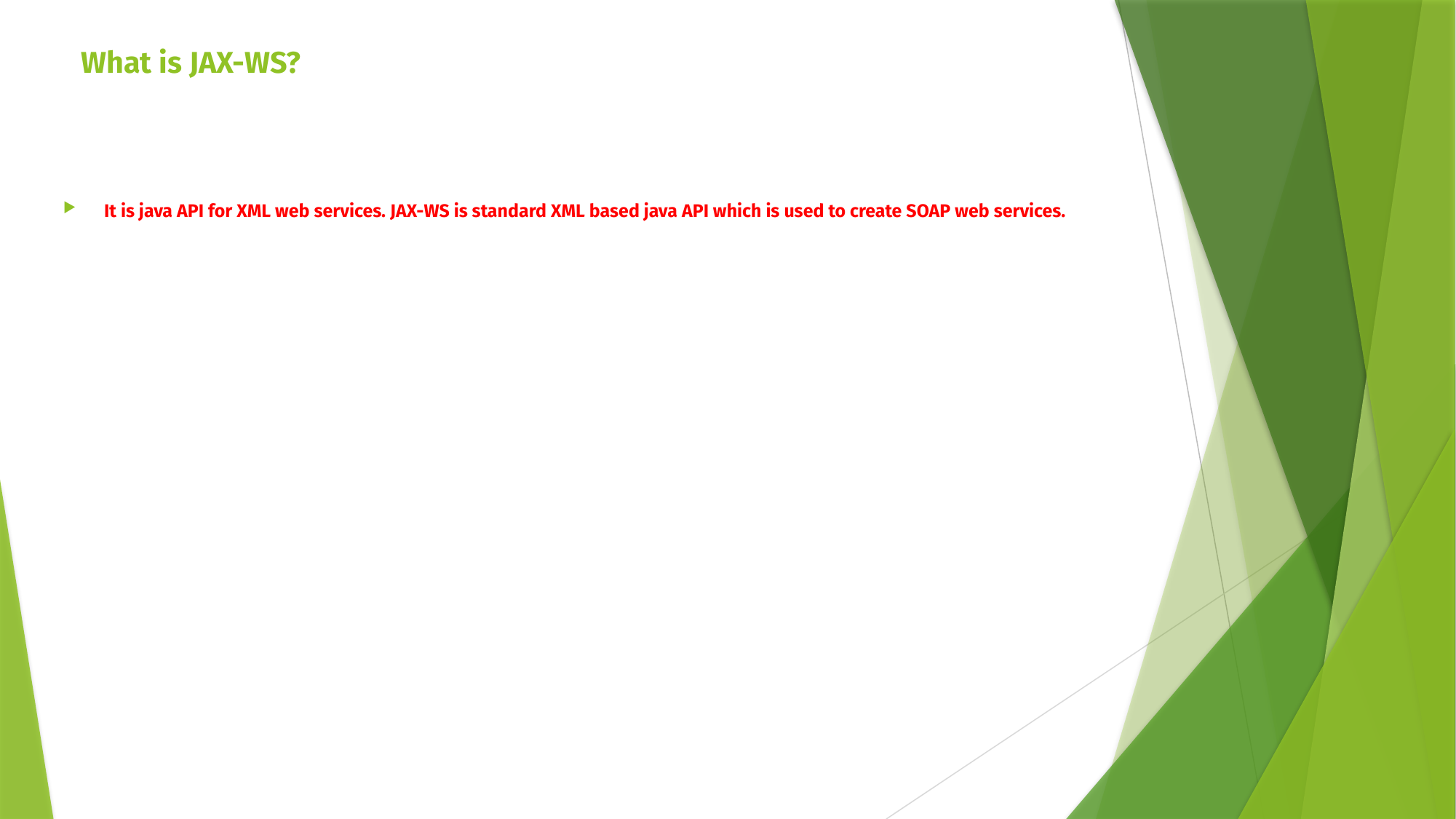

# What is JAX-WS?
It is java API for XML web services. JAX-WS is standard XML based java API which is used to create SOAP web services.